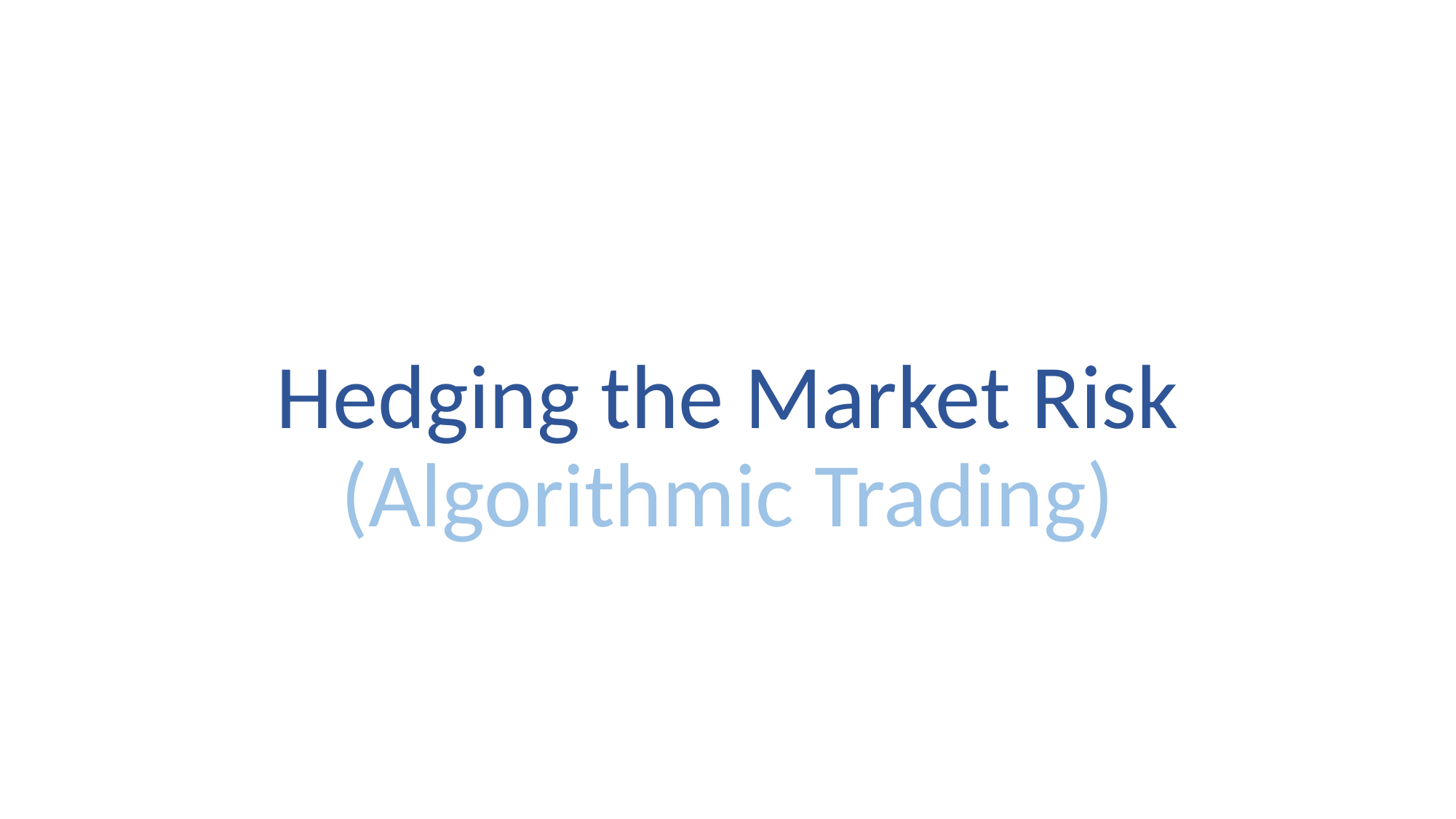

# Hedging the Market Risk (Algorithmic Trading)